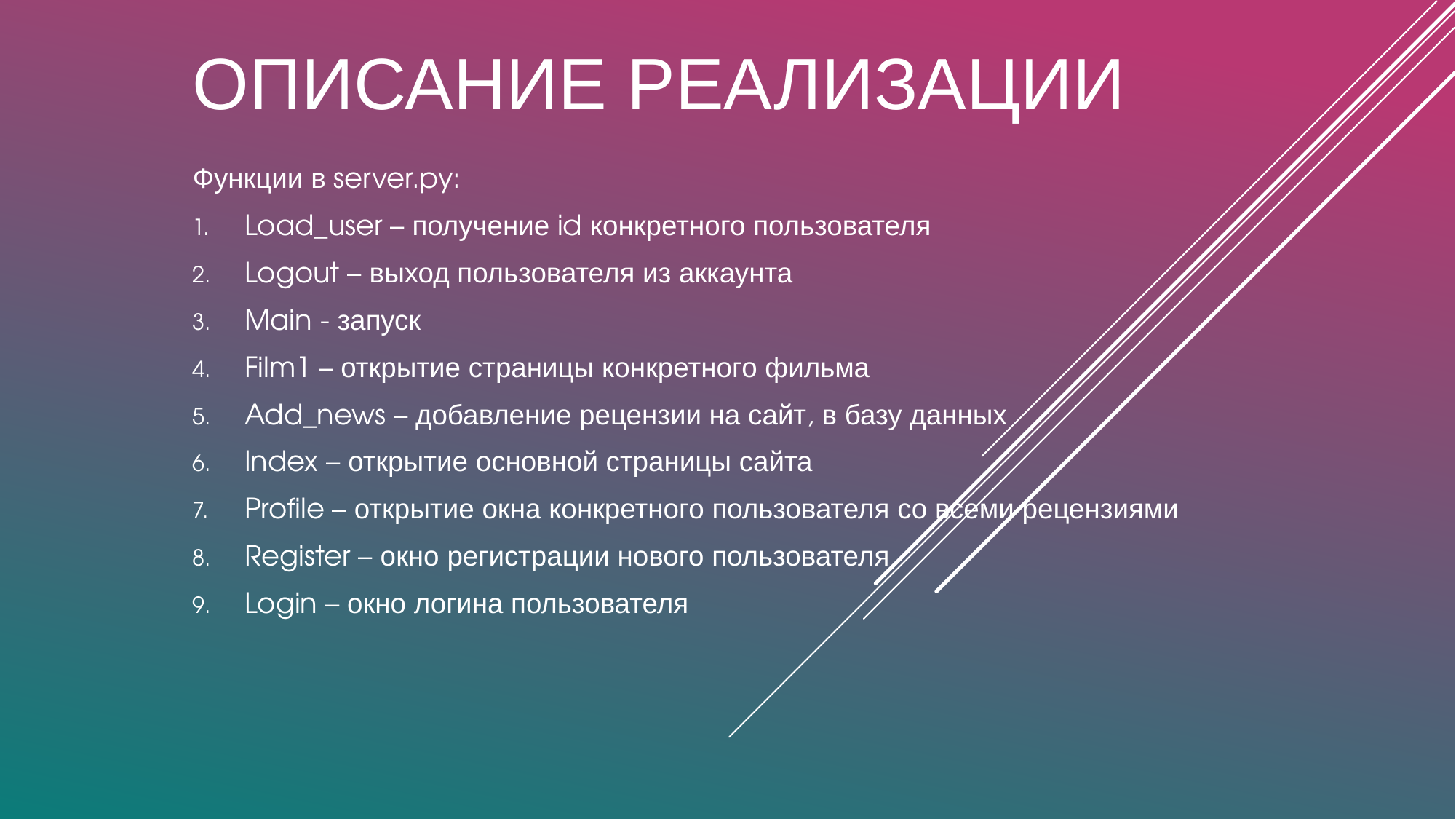

# Описание реализации
Функции в server.py:
Load_user – получение id конкретного пользователя
Logout – выход пользователя из аккаунта
Main - запуск
Film1 – открытие страницы конкретного фильма
Add_news – добавление рецензии на сайт, в базу данных
Index – открытие основной страницы сайта
Profile – открытие окна конкретного пользователя со всеми рецензиями
Register – окно регистрации нового пользователя
Login – окно логина пользователя